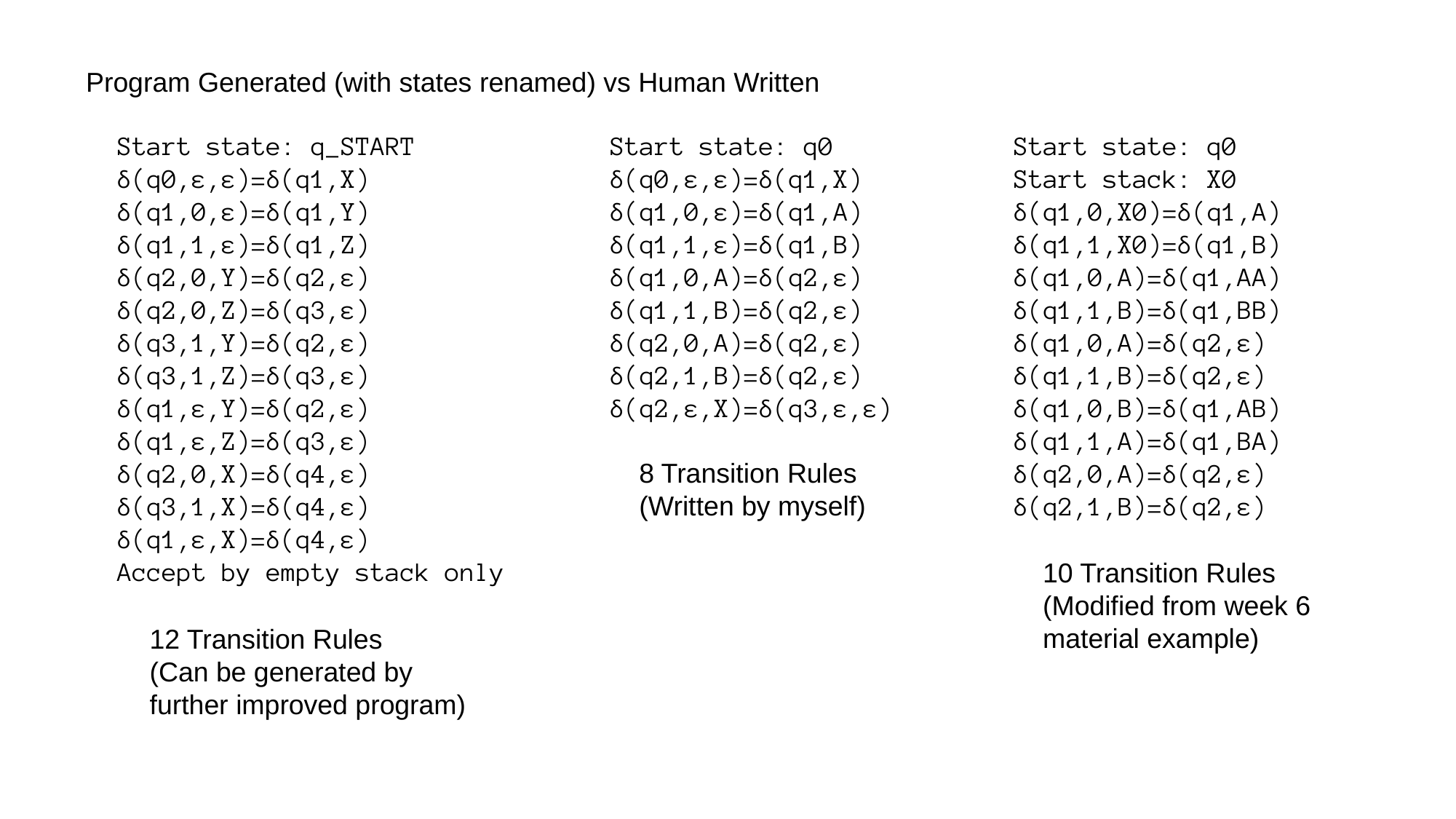

Program Generated (with states renamed) vs Human Written
Start state: q_START
δ(q0,ε,ε)=δ(q1,X)
δ(q1,0,ε)=δ(q1,Y)
δ(q1,1,ε)=δ(q1,Z)
δ(q2,0,Y)=δ(q2,ε)
δ(q2,0,Z)=δ(q3,ε)
δ(q3,1,Y)=δ(q2,ε)
δ(q3,1,Z)=δ(q3,ε)
δ(q1,ε,Y)=δ(q2,ε)
δ(q1,ε,Z)=δ(q3,ε)
δ(q2,0,X)=δ(q4,ε)
δ(q3,1,X)=δ(q4,ε)
δ(q1,ε,X)=δ(q4,ε)
Accept by empty stack only
Start state: q0
δ(q0,ε,ε)=δ(q1,X)
δ(q1,0,ε)=δ(q1,A)
δ(q1,1,ε)=δ(q1,B)
δ(q1,0,A)=δ(q2,ε)
δ(q1,1,B)=δ(q2,ε)
δ(q2,0,A)=δ(q2,ε)
δ(q2,1,B)=δ(q2,ε)
δ(q2,ε,X)=δ(q3,ε,ε)
Start state: q0
Start stack: X0
δ(q1,0,X0)=δ(q1,A)
δ(q1,1,X0)=δ(q1,B)
δ(q1,0,A)=δ(q1,AA)
δ(q1,1,B)=δ(q1,BB)
δ(q1,0,A)=δ(q2,ε)
δ(q1,1,B)=δ(q2,ε)
δ(q1,0,B)=δ(q1,AB)
δ(q1,1,A)=δ(q1,BA)
δ(q2,0,A)=δ(q2,ε)
δ(q2,1,B)=δ(q2,ε)
8 Transition Rules
(Written by myself)
10 Transition Rules
(Modified from week 6 material example)
12 Transition Rules
(Can be generated by further improved program)